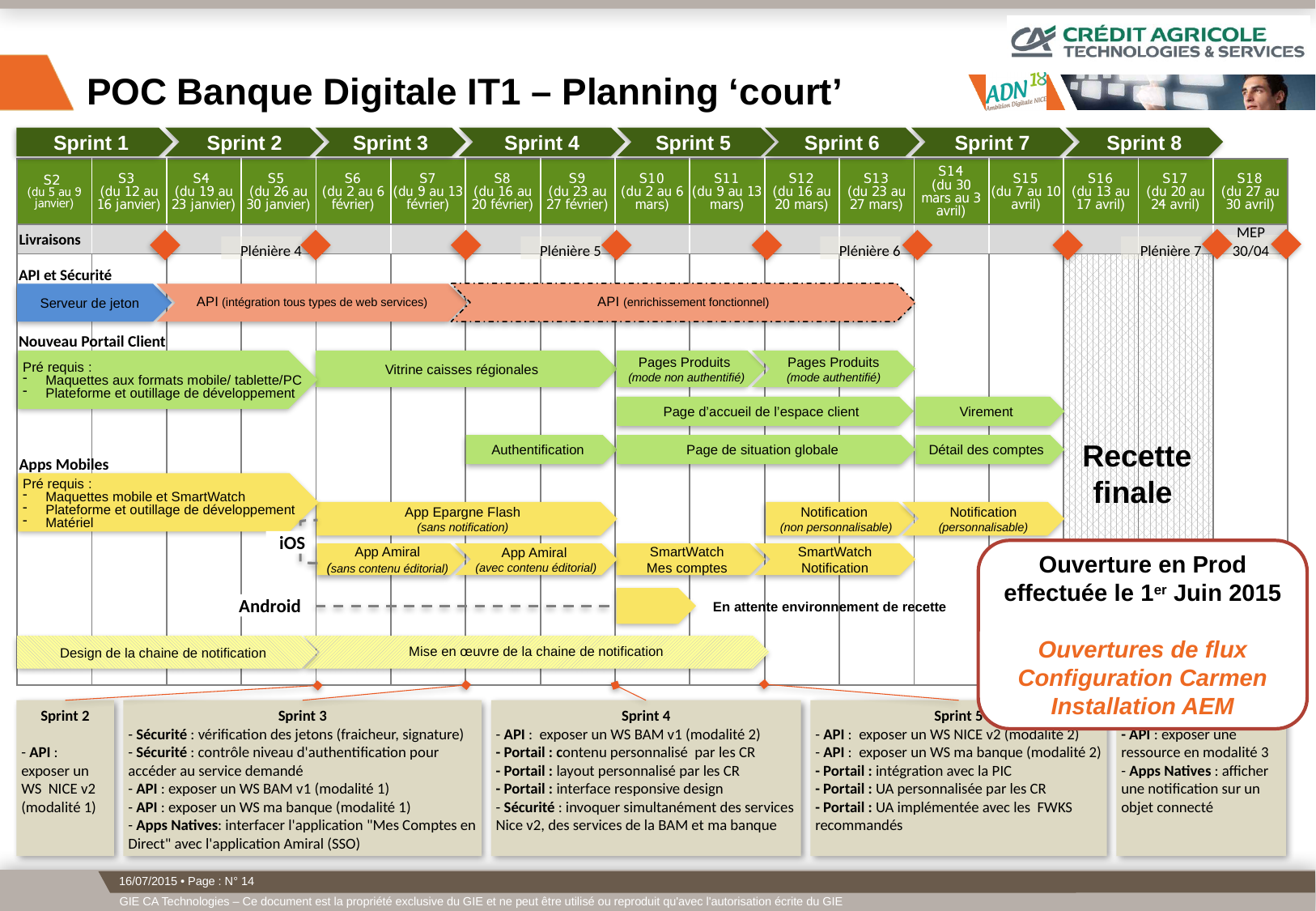

# POC Banque Digitale IT1 – Planning ‘court’
Sprint 4
Sprint 6
Sprint 7
Sprint 8
Sprint 2
Sprint 1
Sprint 3
Sprint 5
| S2 (du 5 au 9 janvier) | S3 (du 12 au 16 janvier) | S4 (du 19 au 23 janvier) | S5 (du 26 au 30 janvier) | S6 (du 2 au 6 février) | S7 (du 9 au 13 février) | S8 (du 16 au 20 février) | S9 (du 23 au 27 février) | S10 (du 2 au 6 mars) | S11 (du 9 au 13 mars) | S12 (du 16 au 20 mars) | S13 (du 23 au 27 mars) | S14 (du 30 mars au 3 avril) | S15 (du 7 au 10 avril) | S16 (du 13 au 17 avril) | S17 (du 20 au 24 avril) | S18 (du 27 au 30 avril) |
| --- | --- | --- | --- | --- | --- | --- | --- | --- | --- | --- | --- | --- | --- | --- | --- | --- |
|  |  |  |  |  |  |  |  |  |  |  |  |  |  |  |  |  |
|  |  |  |  |  |  |  |  |  |  |  |  |  |  |  |  |  |
Livraisons

MEP
30/04
Plénière 4
Plénière 5
Plénière 6
Plénière 7
API et Sécurité
API (enrichissement fonctionnel)
Serveur de jeton
API (intégration tous types de web services)
Nouveau Portail Client
Pré requis :
Maquettes aux formats mobile/ tablette/PC
Plateforme et outillage de développement
Vitrine caisses régionales
Pages Produits
(mode non authentifié)
Pages Produits (mode authentifié)
Page d’accueil de l’espace client
Virement
Authentification
Page de situation globale
Détail des comptes
Recette finale
Apps Mobiles
Pré requis :
Maquettes mobile et SmartWatch
Plateforme et outillage de développement
Matériel
App Epargne Flash
(sans notification)
Notification
(non personnalisable)
Notification (personnalisable)

iOS
Ouverture en Prod
effectuée le 1er Juin 2015

Ouvertures de flux
Configuration Carmen
Installation AEM
App Amiral
(sans contenu éditorial)
App Amiral
(avec contenu éditorial)
SmartWatch
Mes comptes
SmartWatch
Notification

Android
En attente environnement de recette
Design de la chaine de notification
Mise en œuvre de la chaine de notification
Sprint 3
- Sécurité : vérification des jetons (fraicheur, signature)
- Sécurité : contrôle niveau d'authentification pour accéder au service demandé
- API : exposer un WS BAM v1 (modalité 1)
- API : exposer un WS ma banque (modalité 1)
- Apps Natives: interfacer l'application "Mes Comptes en Direct" avec l'application Amiral (SSO)

Sprint 5
- API :  exposer un WS NICE v2 (modalité 2)
- API :  exposer un WS ma banque (modalité 2)
- Portail : intégration avec la PIC
- Portail : UA personnalisée par les CR
- Portail : UA implémentée avec les  FWKS recommandés

Sprint 7
- API : exposer une ressource en modalité 3
- Apps Natives : afficher une notification sur un objet connecté

Sprint 2

- API : exposer un WS  NICE v2 (modalité 1)

Sprint 4
- API :  exposer un WS BAM v1 (modalité 2)
- Portail : contenu personnalisé  par les CR
- Portail : layout personnalisé par les CR
- Portail : interface responsive design
- Sécurité : invoquer simultanément des services Nice v2, des services de la BAM et ma banque